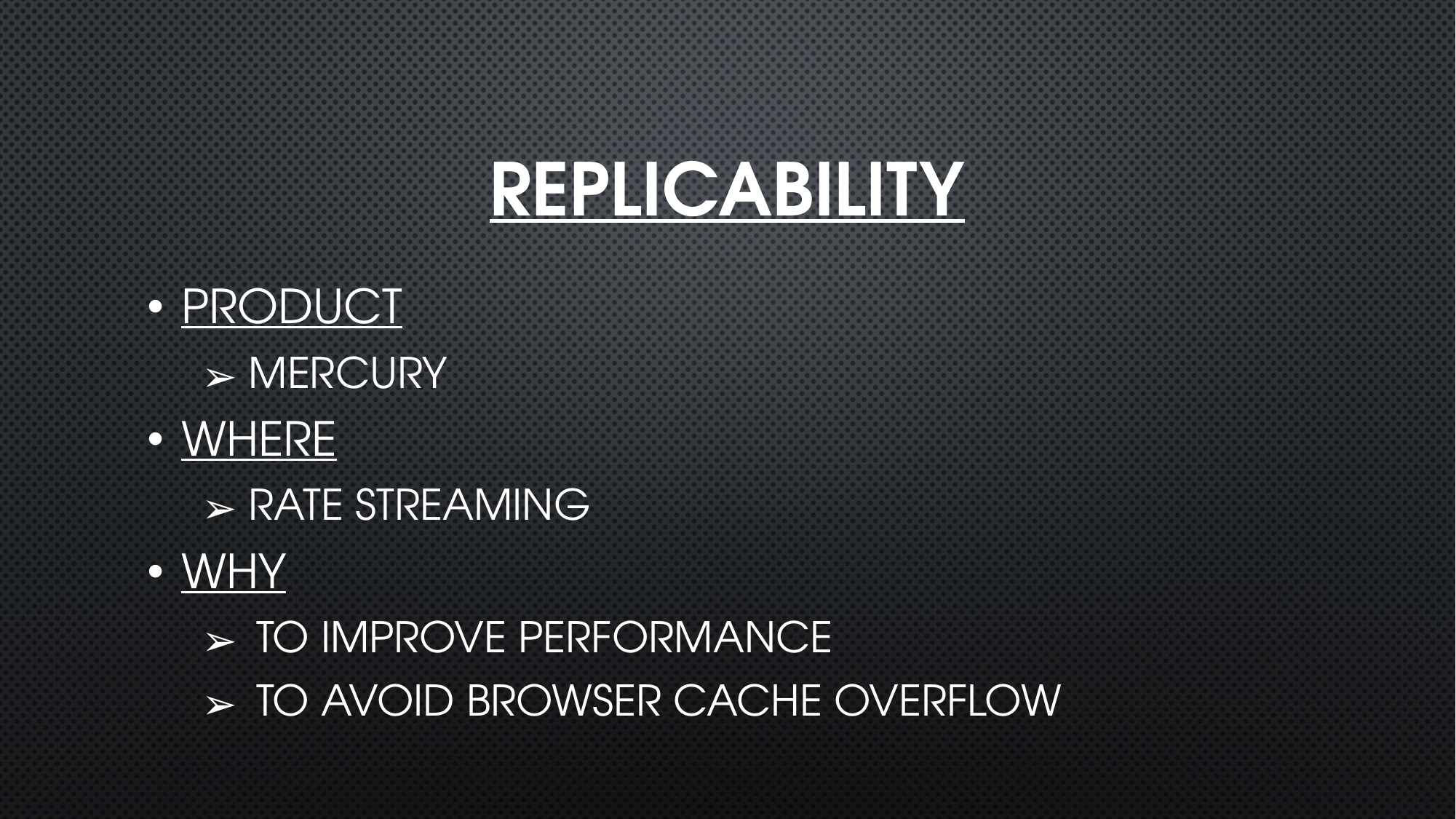

# REPLICABILITY
Product
 mercury
Where
 Rate Streaming
Why
to Improve Performance
To avoid browser cache overflow